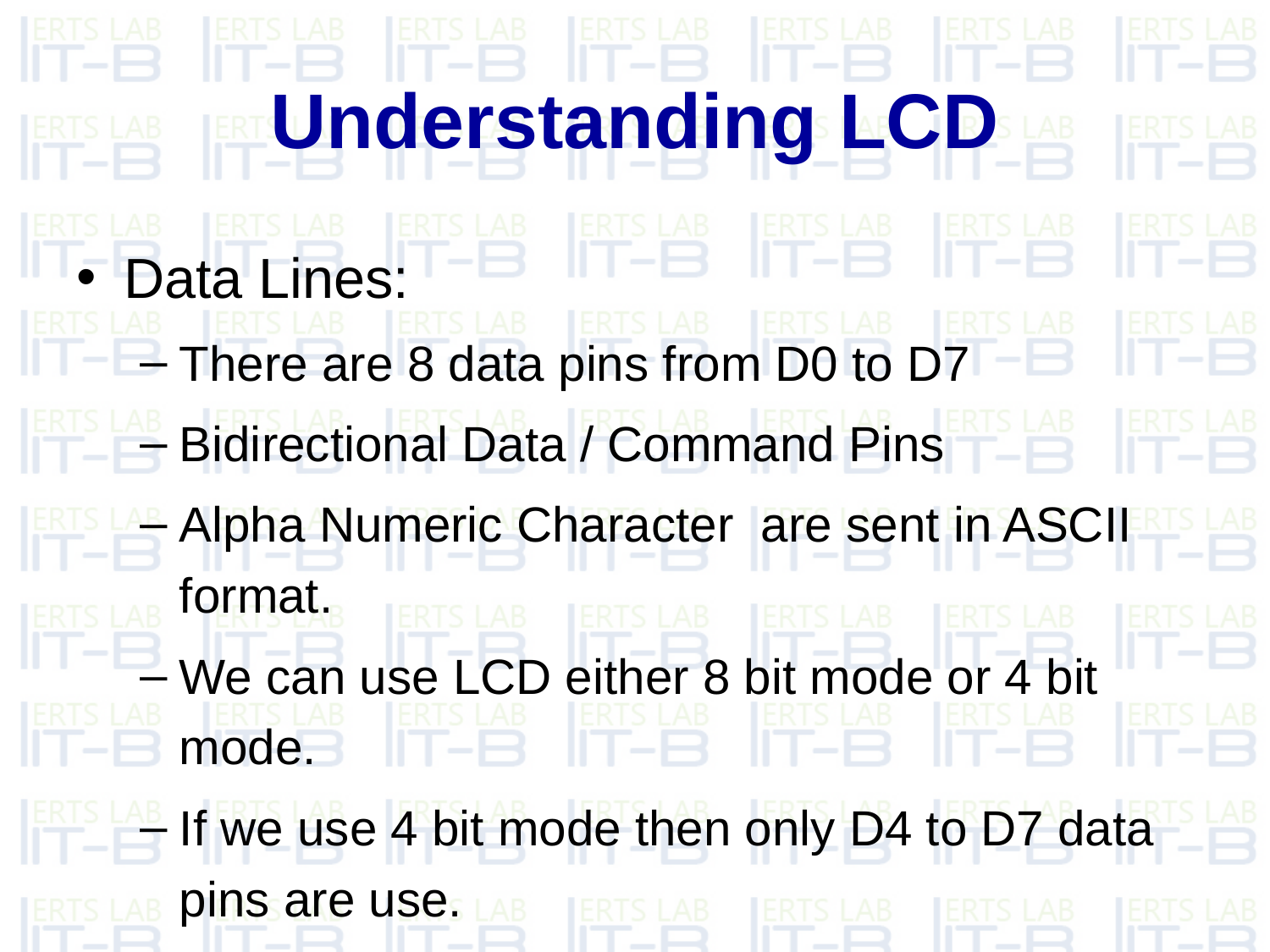

# Understanding LCD
Data Lines:
There are 8 data pins from D0 to D7
Bidirectional Data / Command Pins
Alpha Numeric Character  are sent in ASCII format.
We can use LCD either 8 bit mode or 4 bit mode.
If we use 4 bit mode then only D4 to D7 data pins are use.